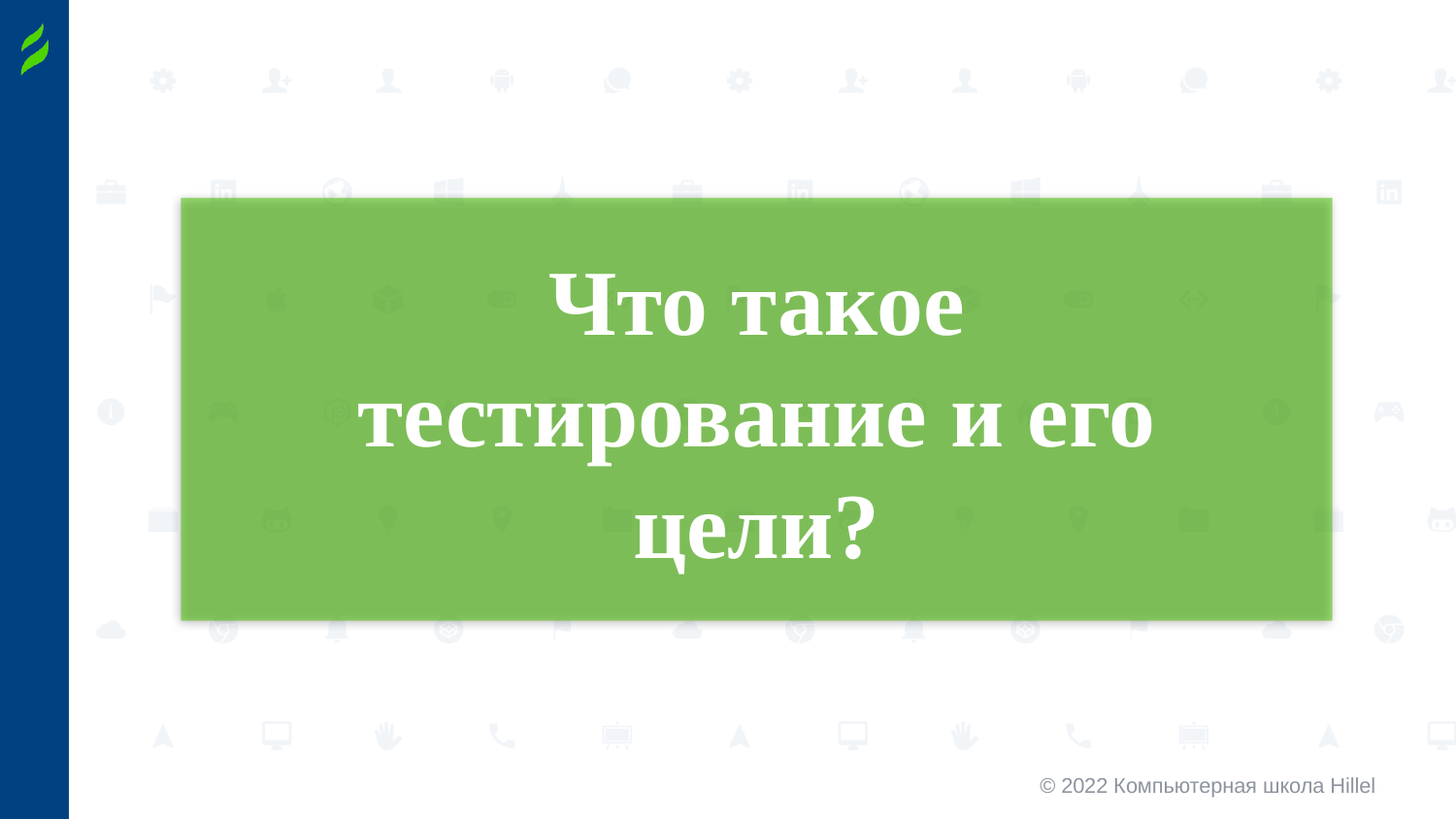

Что такое тестирование и его цели?
© 2022 Компьютерная школа Hillel